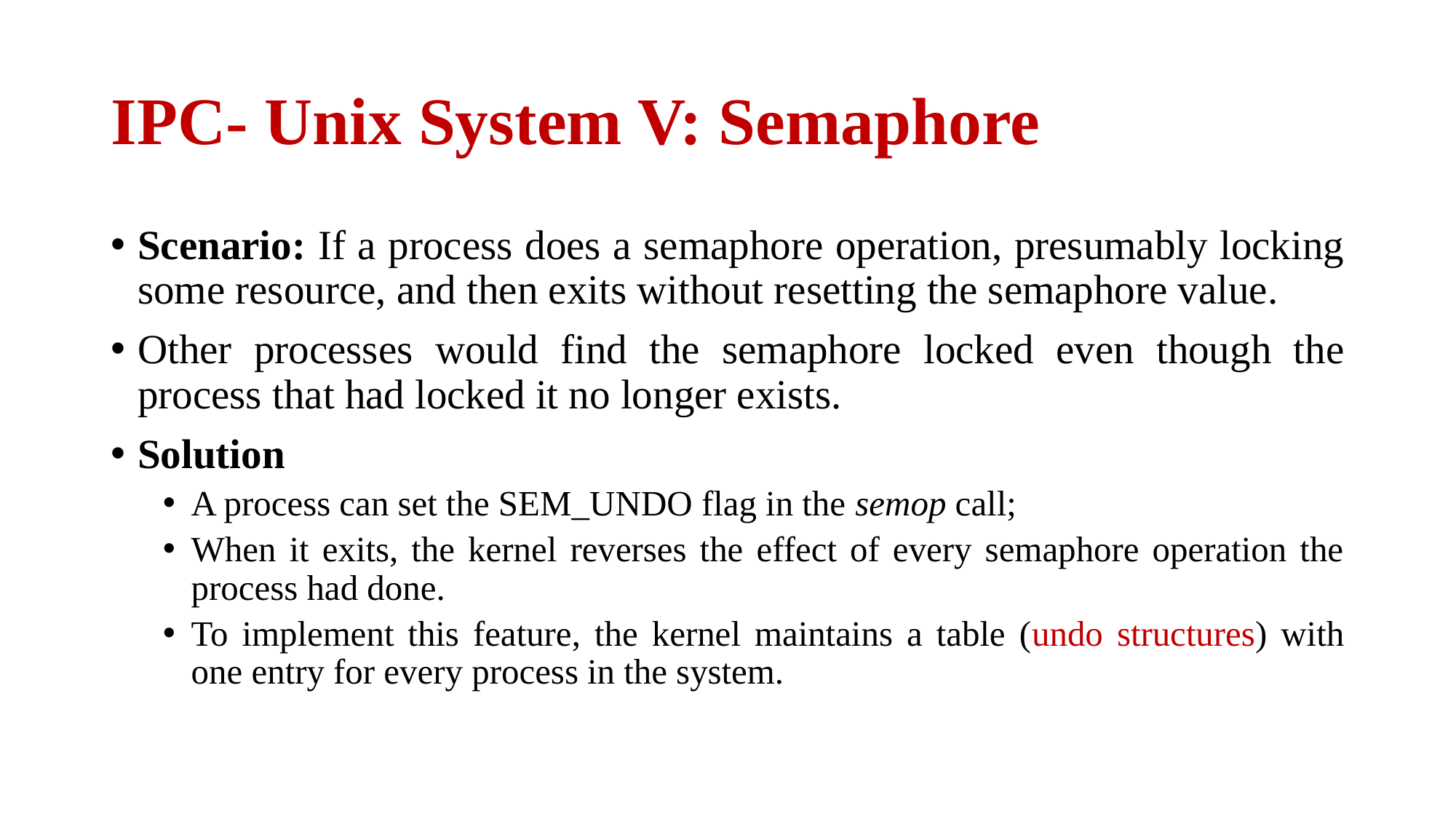

# IPC- Unix System V: Semaphore
Scenario: If a process does a semaphore operation, presumably locking some resource, and then exits without resetting the semaphore value.
Other processes would find the semaphore locked even though the process that had locked it no longer exists.
Solution
A process can set the SEM_UNDO flag in the semop call;
When it exits, the kernel reverses the effect of every semaphore operation the process had done.
To implement this feature, the kernel maintains a table (undo structures) with one entry for every process in the system.